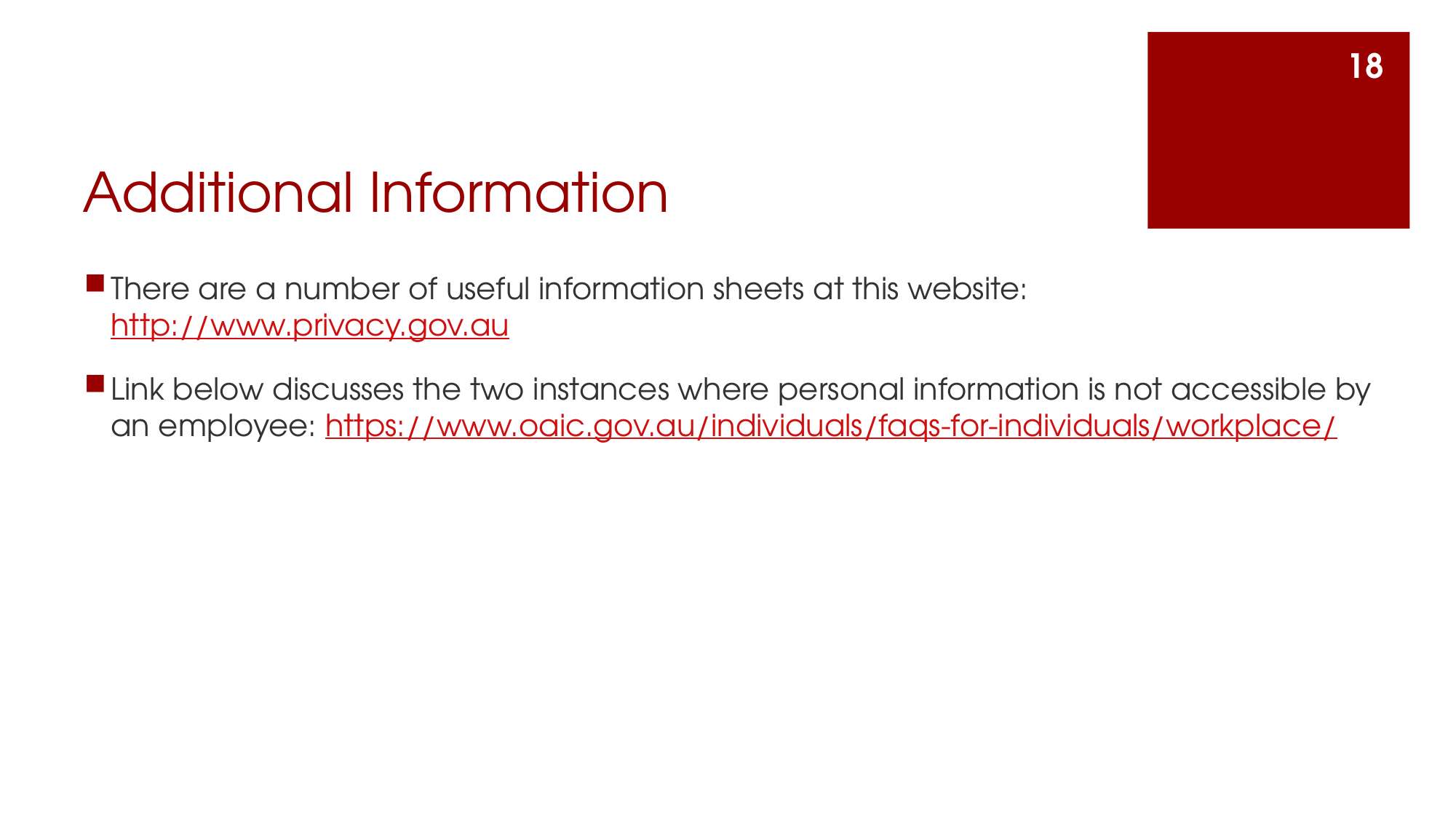

18
# Additional Information
There are a number of useful information sheets at this website: http://www.privacy.gov.au
Link below discusses the two instances where personal information is not accessible by an employee: https://www.oaic.gov.au/individuals/faqs-for-individuals/workplace/